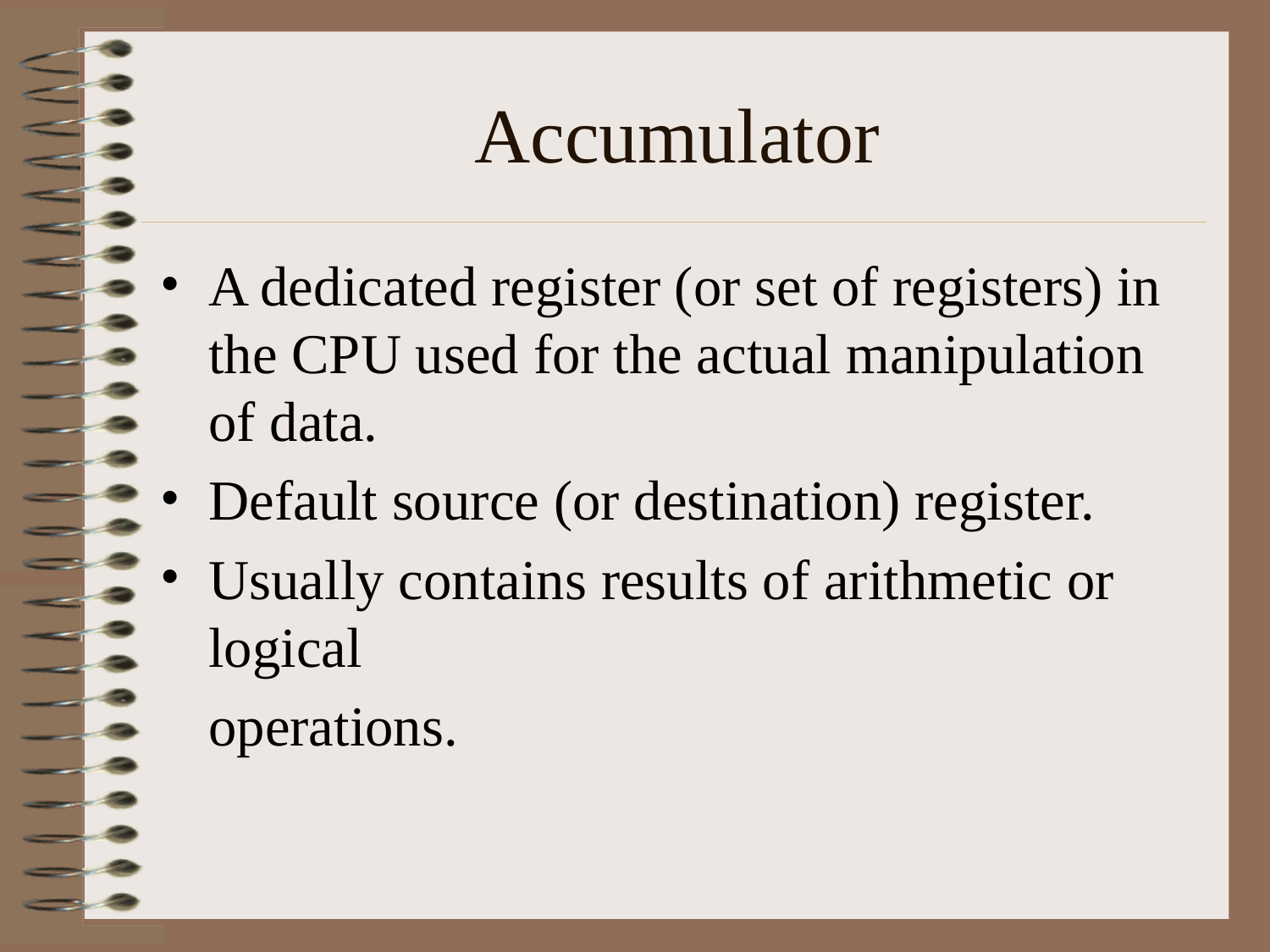

# Accumulator
A dedicated register (or set of registers) in the CPU used for the actual manipulation of data.
Default source (or destination) register.
Usually contains results of arithmetic or logical
	operations.